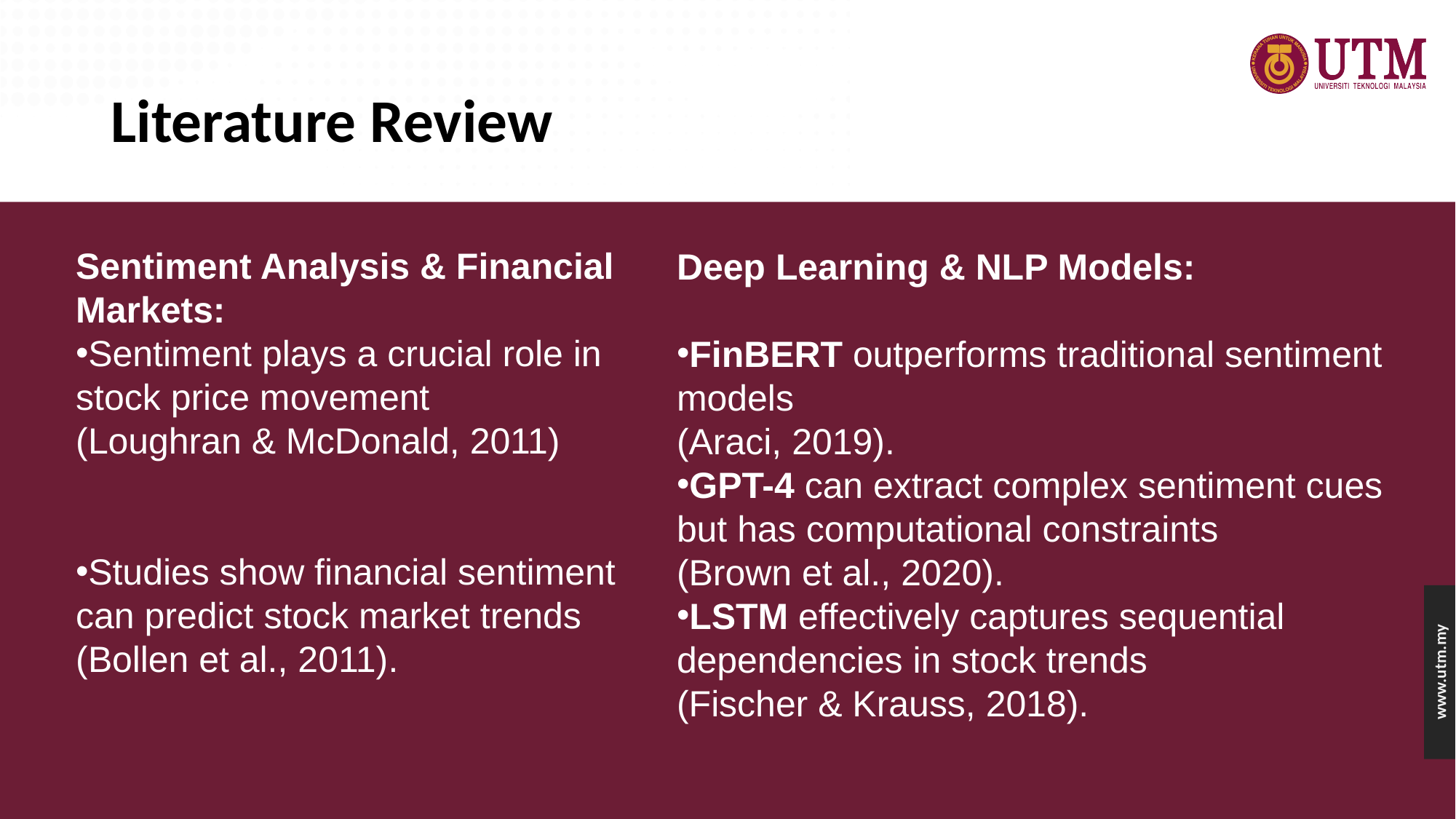

# Literature Review
Sentiment Analysis & Financial Markets:
Sentiment plays a crucial role in
stock price movement
(Loughran & McDonald, 2011)

Studies show financial sentiment
can predict stock market trends
(Bollen et al., 2011).

Deep Learning & NLP Models:

FinBERT outperforms traditional sentiment models
(Araci, 2019).
GPT-4 can extract complex sentiment cues
but has computational constraints
(Brown et al., 2020).
LSTM effectively captures sequential dependencies in stock trends
(Fischer & Krauss, 2018).